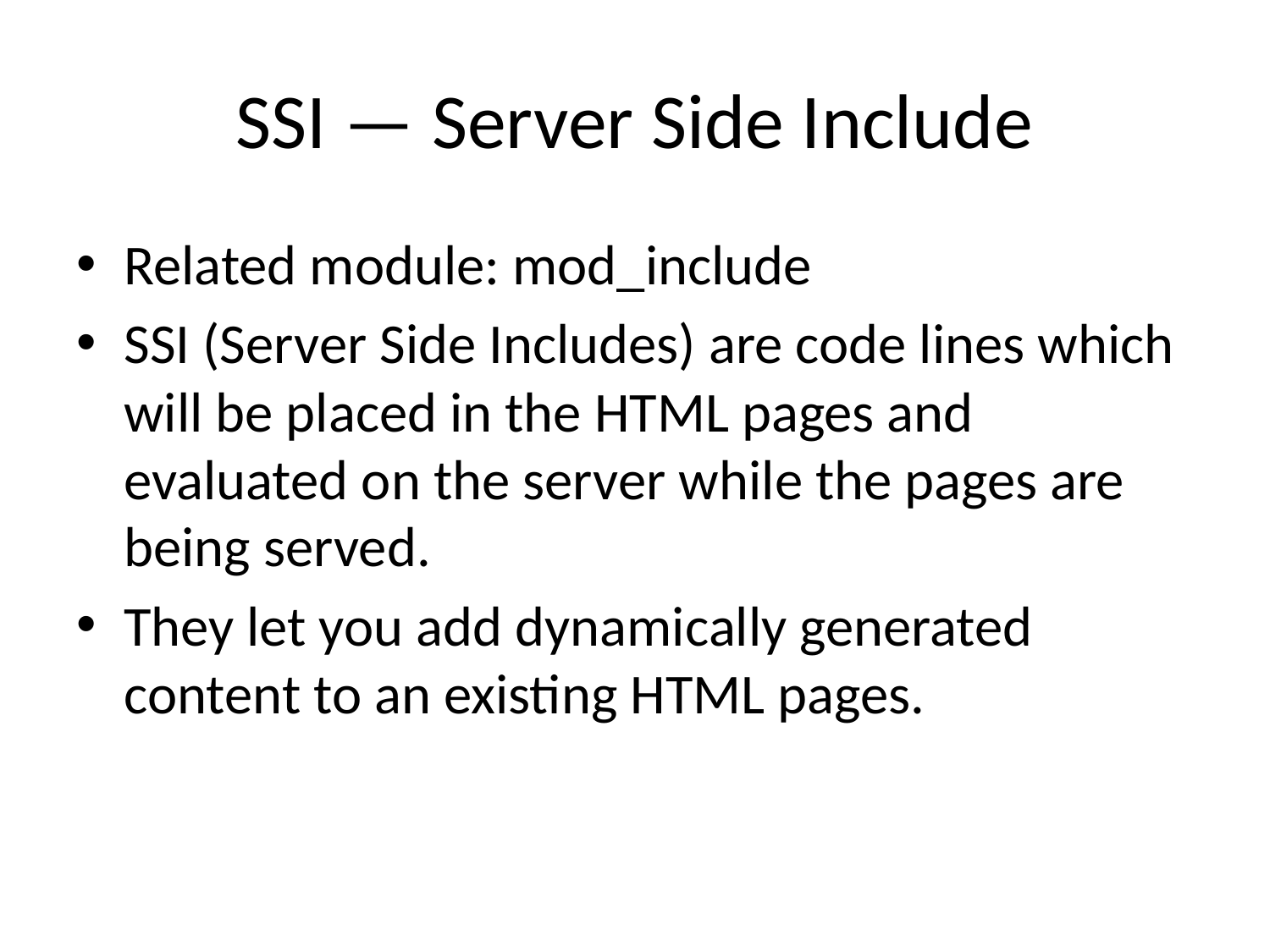

# SSI — Server Side Include
Related module: mod_include
SSI (Server Side Includes) are code lines which will be placed in the HTML pages and evaluated on the server while the pages are being served.
They let you add dynamically generated content to an existing HTML pages.